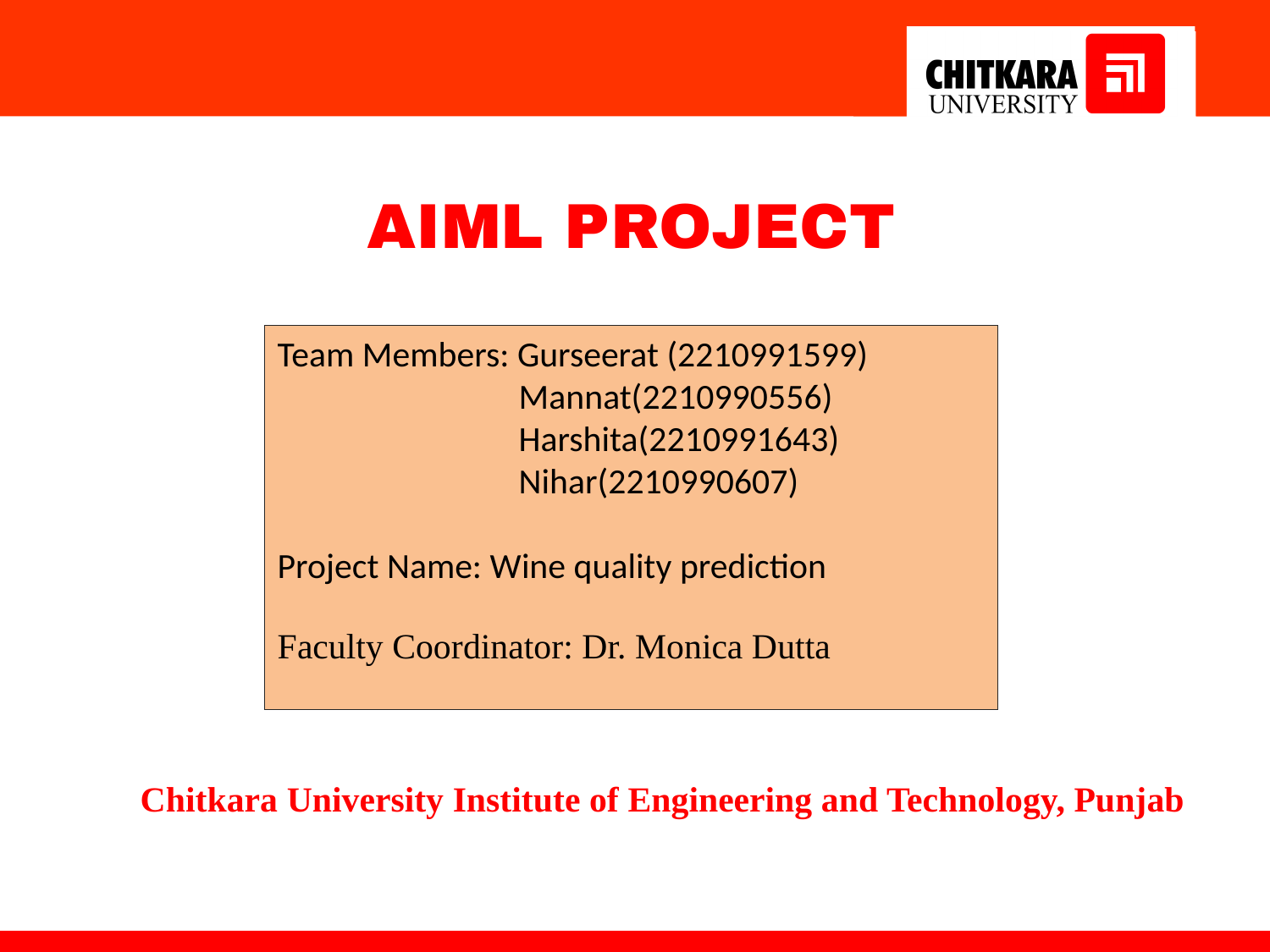

AIML PROJECT
Team Members: Gurseerat (2210991599)
                              Mannat(2210990556)
                              Harshita(2210991643)
                              Nihar(2210990607)

Project Name: Wine quality prediction

Faculty Coordinator: Dr. Monica Dutta

:

Chitkara University Institute of Engineering and Technology, Punjab